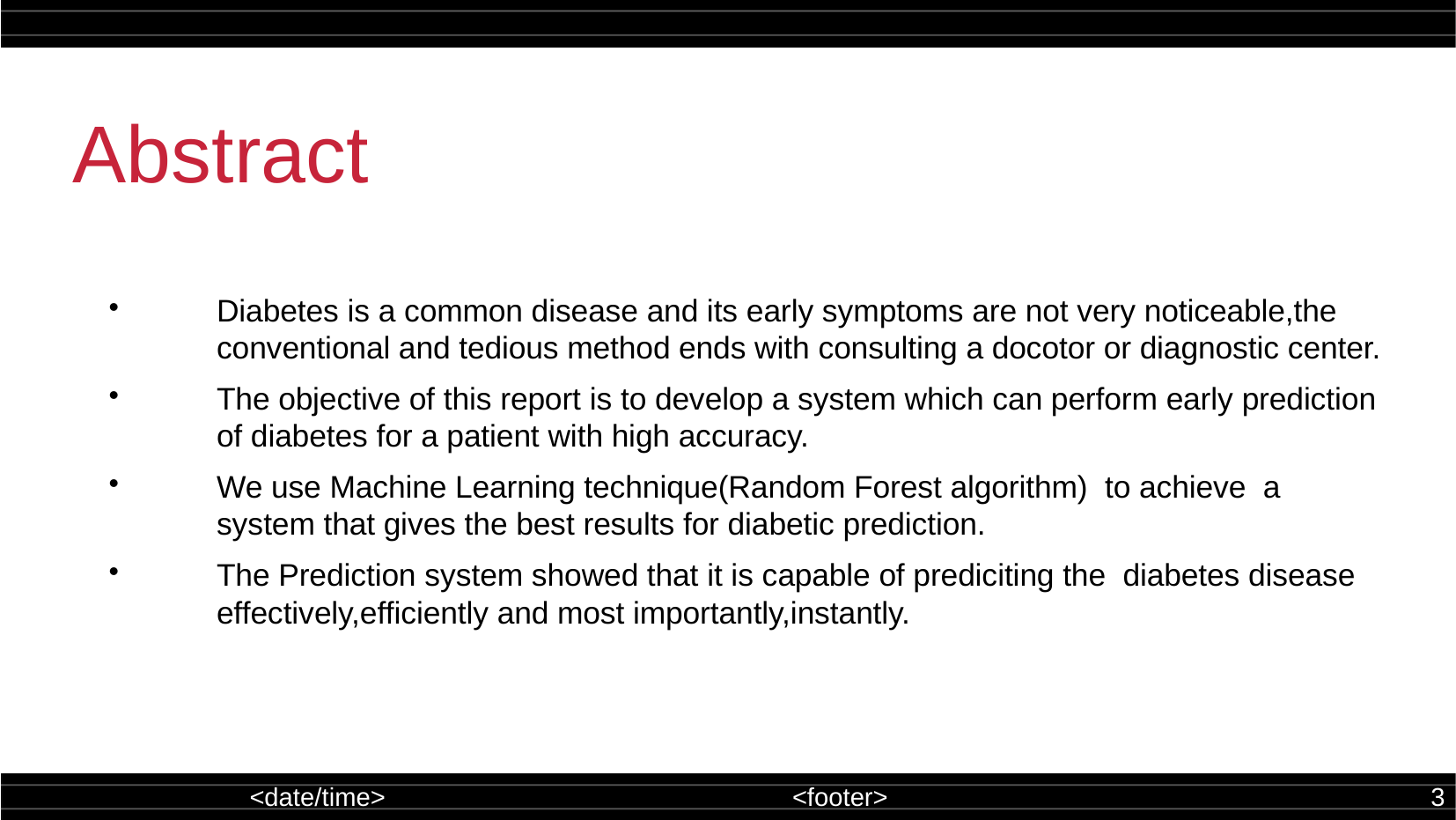

Abstract

Diabetes is a common disease and its early symptoms are not very noticeable,the conventional and tedious method ends with consulting a docotor or diagnostic center.
The objective of this report is to develop a system which can perform early prediction of diabetes for a patient with high accuracy.
We use Machine Learning technique(Random Forest algorithm)  to achieve  a  system that gives the best results for diabetic prediction.
The Prediction system showed that it is capable of prediciting the  diabetes disease effectively,efficiently and most importantly,instantly.